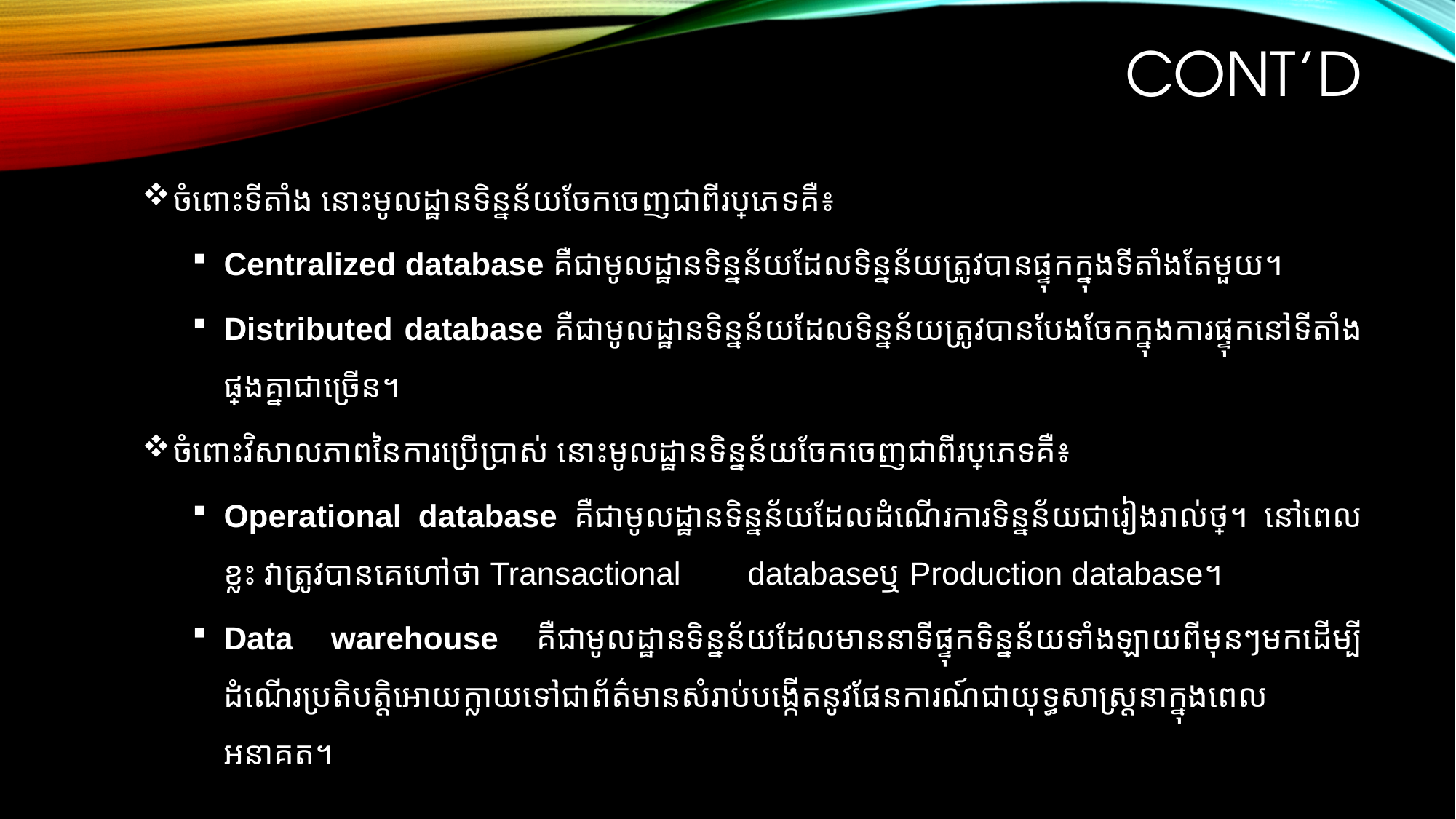

# Cont’d
ចំពោះទីតាំង នោះមូលដ្ឋានទិន្នន័យចែកចេញជាពីរប្រភេទគឺ៖
Centralized database គឺជាមូលដ្ឋានទិន្នន័យដែលទិន្នន័យត្រូវបានផ្ទុកក្នុងទីតាំងតែមួយ។
Distributed database គឺជាមូលដ្ឋានទិន្នន័យដែលទិន្នន័យត្រូវបានបែងចែកក្នុងការផ្ទុកនៅទីតាំងផ្សេងគ្នាជាច្រើន។
ចំពោះវិសាលភាពនៃការប្រើប្រាស់ នោះមូលដ្ឋានទិន្នន័យចែកចេញជាពីរប្រភេទគឺ៖
Operational database គឺជាមូលដ្ឋានទិន្នន័យដែលដំណើរការទិន្នន័យជារៀងរាល់ថ្ងៃ។ នៅពេលខ្លះ វាត្រូវបានគេហៅថា Transactional 	​​​databaseឬ Production database។
Data warehouse គឺជាមូលដ្ឋានទិន្នន័យដែលមាននាទីផ្ទុកទិន្នន័យទាំងឡាយពីមុនៗមកដើម្បីដំណើរប្រតិបត្តិអោយក្លាយទៅជាព័ត៌មានសំរាប់បង្កើតនូវផែនការណ៍ជាយុទ្ធសាស្ត្រនាក្នុងពេលអនាគត។